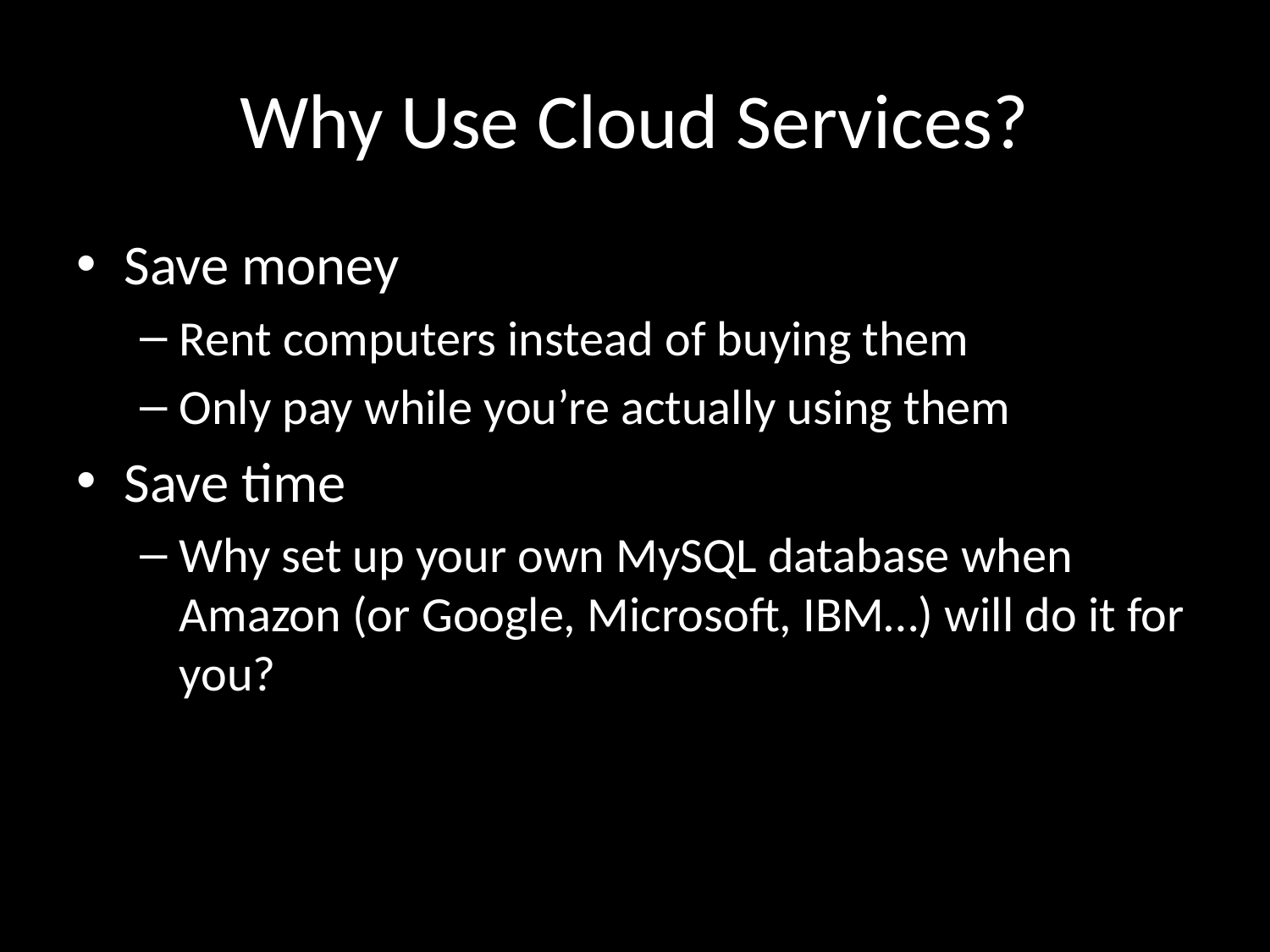

# Why Use Cloud Services?
Save money
Rent computers instead of buying them
Only pay while you’re actually using them
Save time
Why set up your own MySQL database when Amazon (or Google, Microsoft, IBM…) will do it for you?